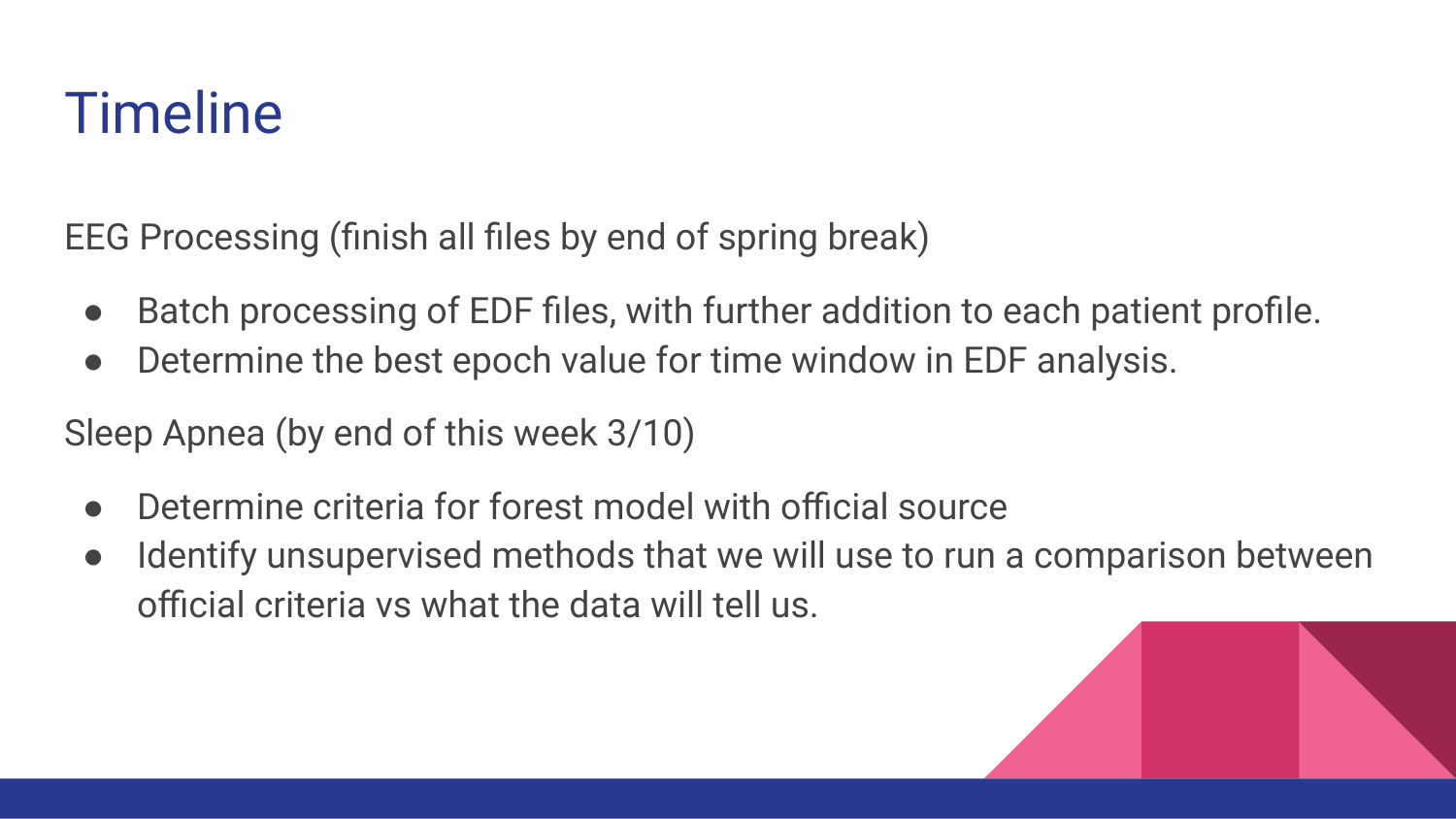

# Timeline
EEG Processing (finish all files by end of spring break)
Batch processing of EDF files, with further addition to each patient profile.
Determine the best epoch value for time window in EDF analysis.
Sleep Apnea (by end of this week 3/10)
Determine criteria for forest model with official source
Identify unsupervised methods that we will use to run a comparison between official criteria vs what the data will tell us.